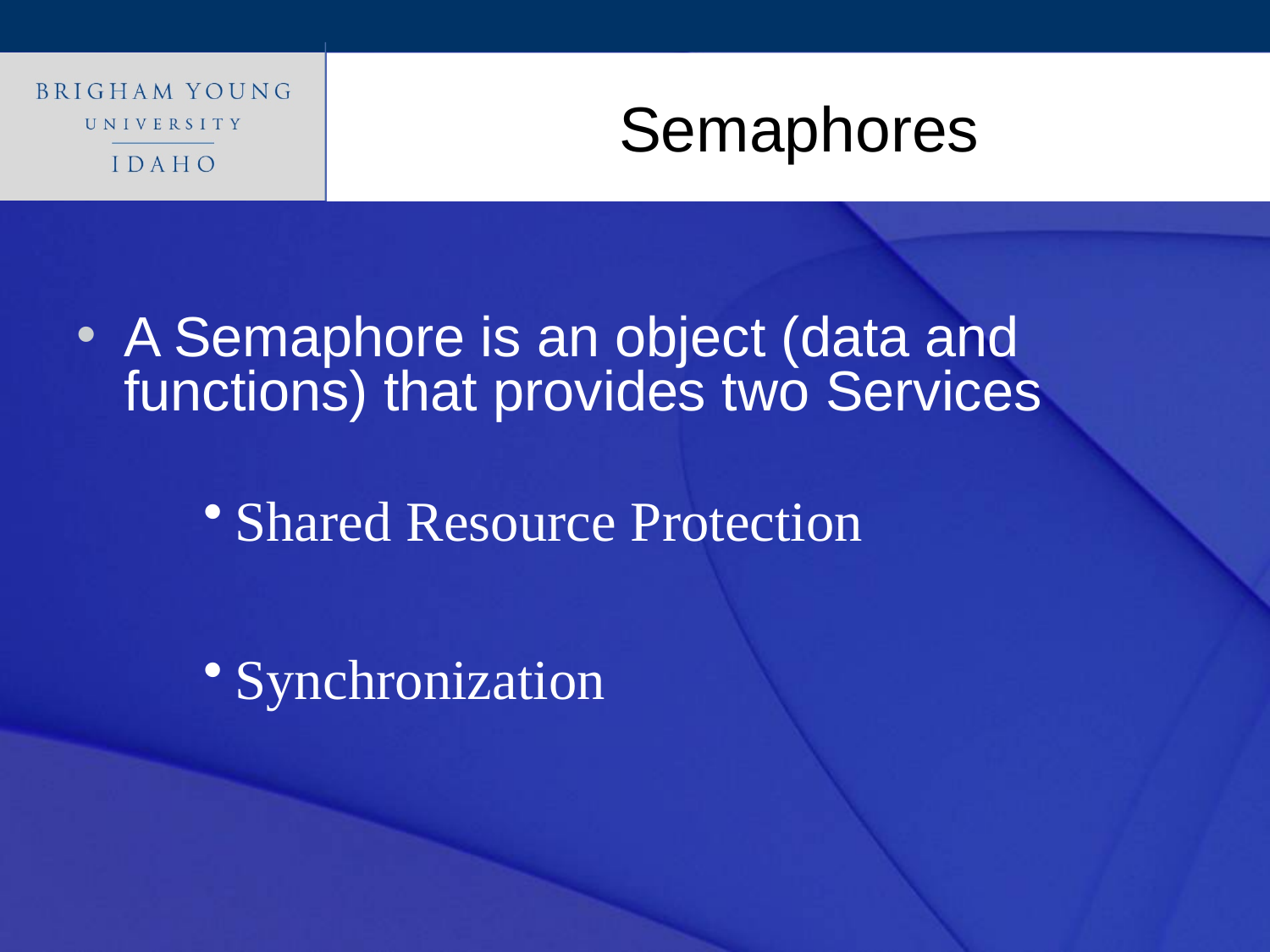

# Semaphores
A Semaphore is an object (data and functions) that provides two Services

Shared Resource Protection

Synchronization